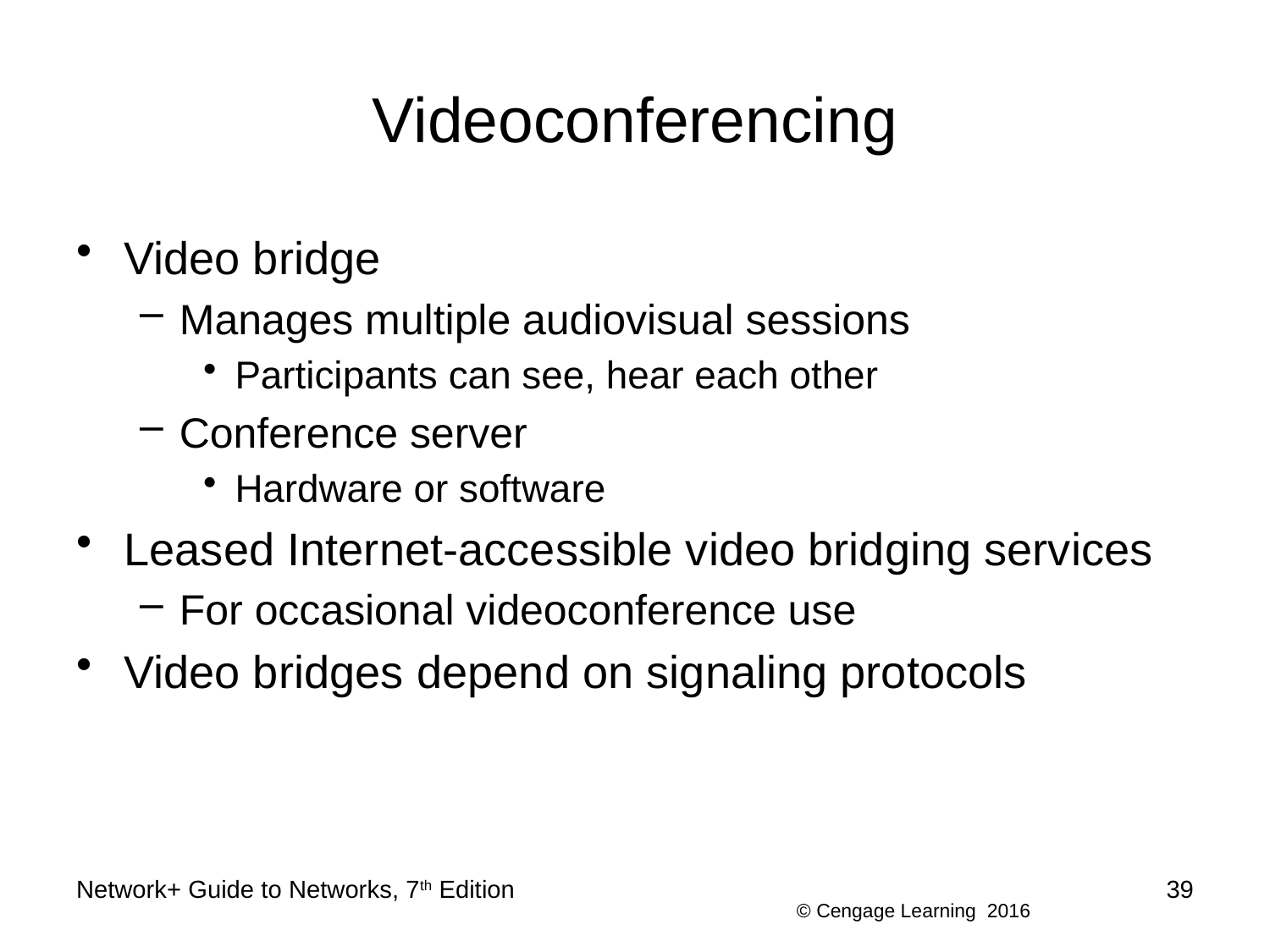

# Videoconferencing
Video bridge
Manages multiple audiovisual sessions
Participants can see, hear each other
Conference server
Hardware or software
Leased Internet-accessible video bridging services
For occasional videoconference use
Video bridges depend on signaling protocols

Network+ Guide to Networks, 7th Edition
39